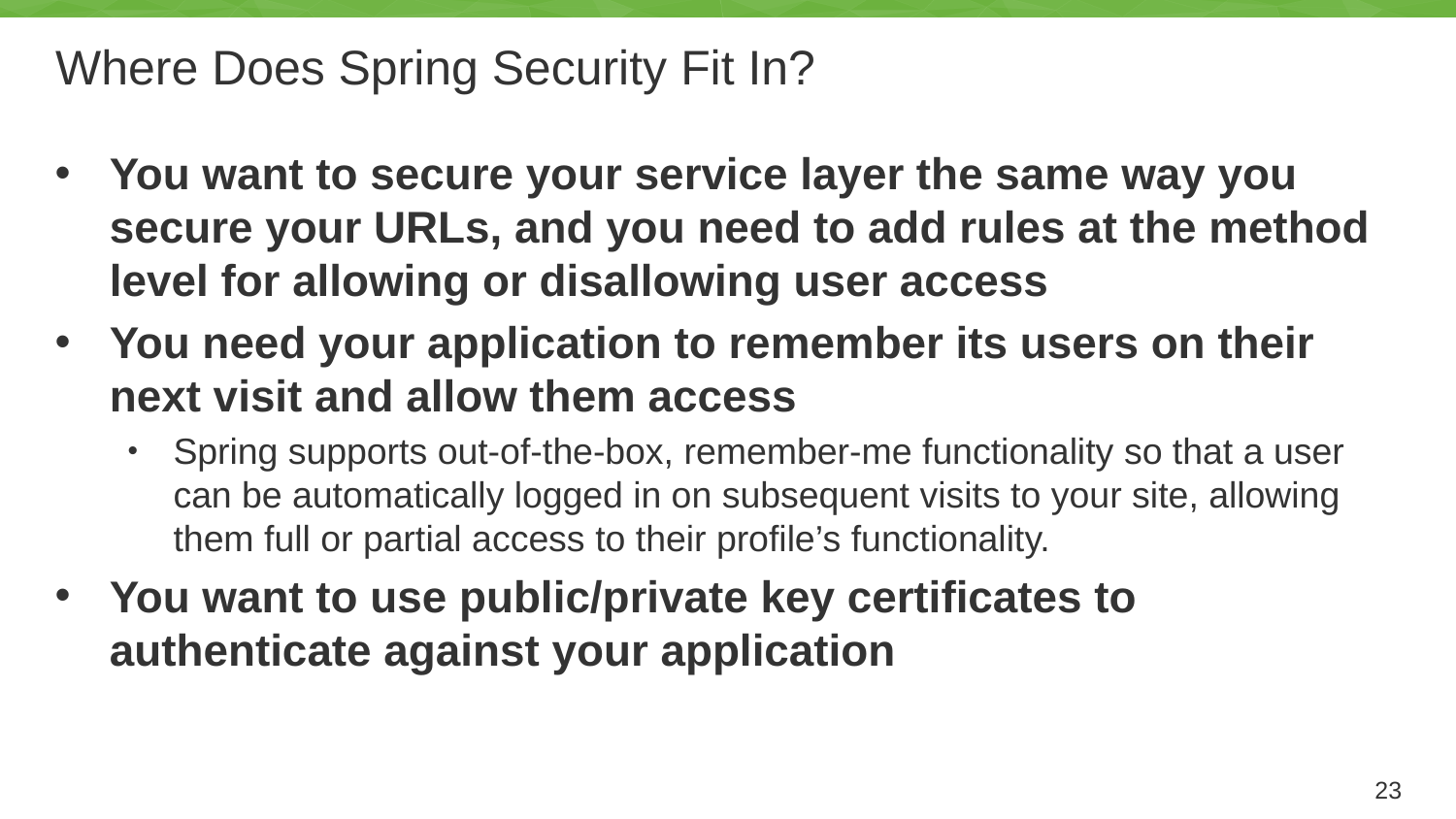

# Where Does Spring Security Fit In?
You want to secure your service layer the same way you secure your URLs, and you need to add rules at the method level for allowing or disallowing user access
You need your application to remember its users on their next visit and allow them access
Spring supports out-of-the-box, remember-me functionality so that a user can be automatically logged in on subsequent visits to your site, allowing them full or partial access to their profile’s functionality.
You want to use public/private key certificates to  authenticate against your application
23